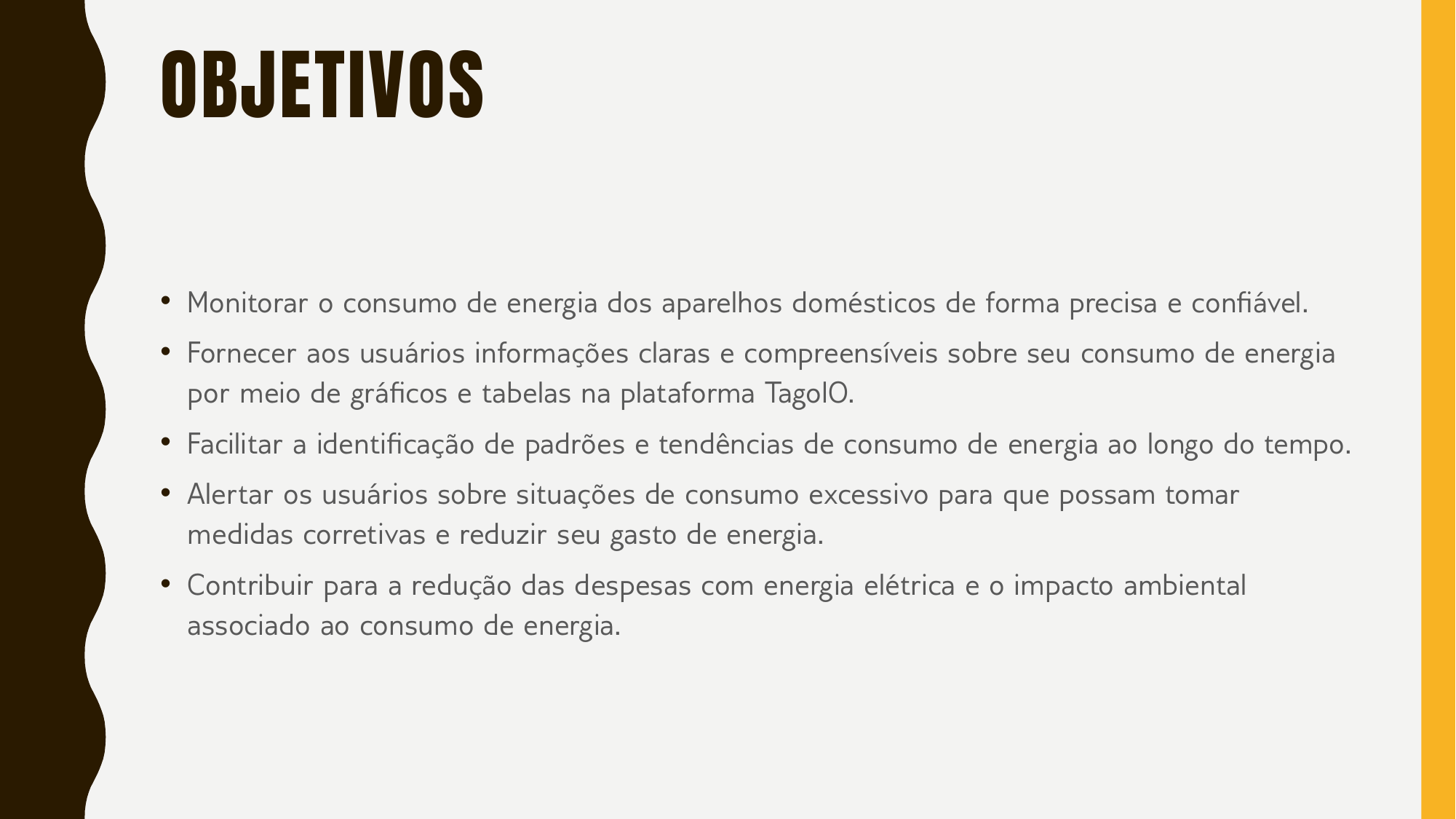

# Objetivos
Monitorar o consumo de energia dos aparelhos domésticos de forma precisa e confiável.
Fornecer aos usuários informações claras e compreensíveis sobre seu consumo de energia por meio de gráficos e tabelas na plataforma TagoIO.
Facilitar a identificação de padrões e tendências de consumo de energia ao longo do tempo.
Alertar os usuários sobre situações de consumo excessivo para que possam tomar medidas corretivas e reduzir seu gasto de energia.
Contribuir para a redução das despesas com energia elétrica e o impacto ambiental associado ao consumo de energia.